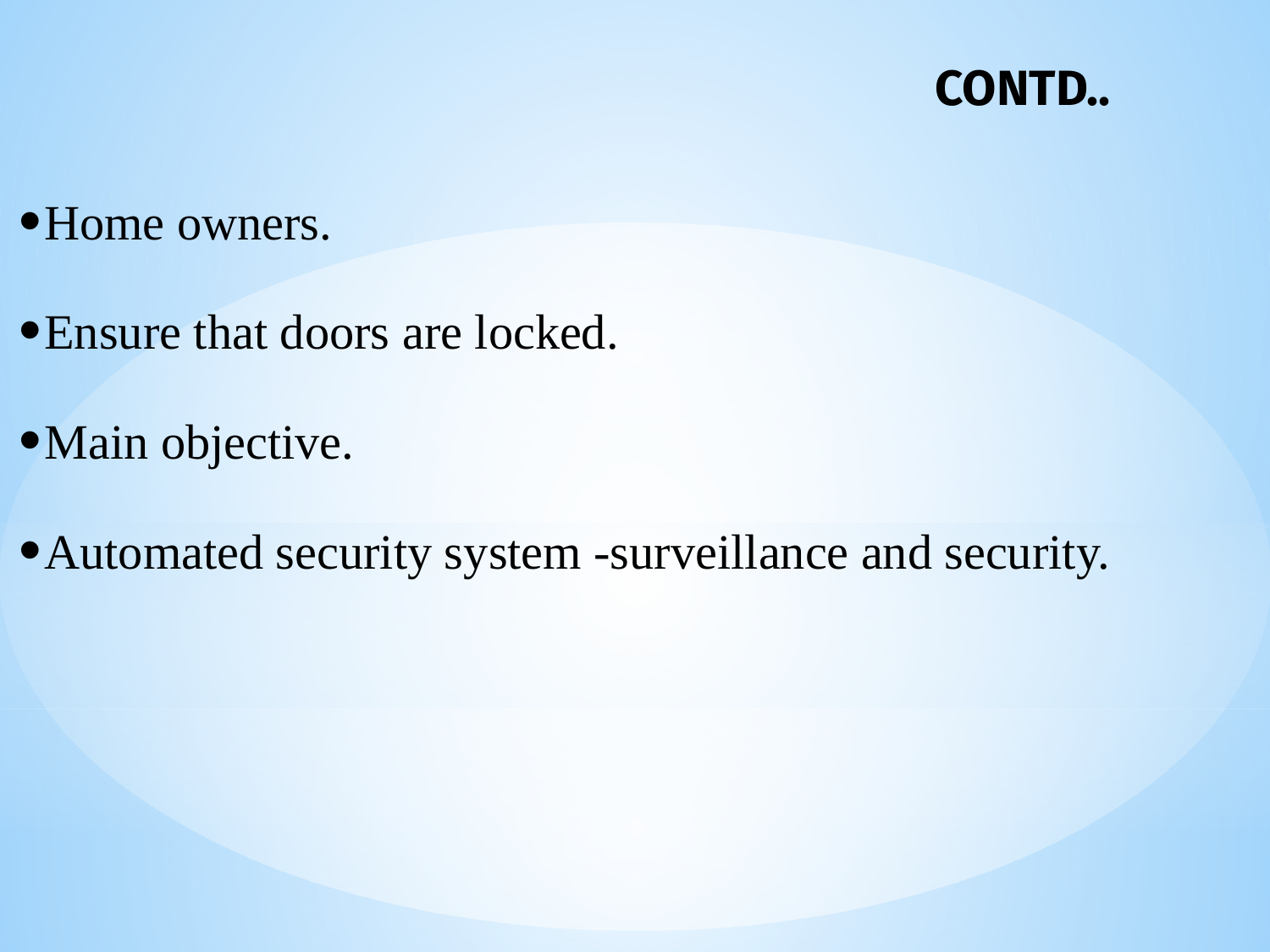

Home owners.
Ensure that doors are locked.
Main objective.
Automated security system -surveillance and security.

CONTD..